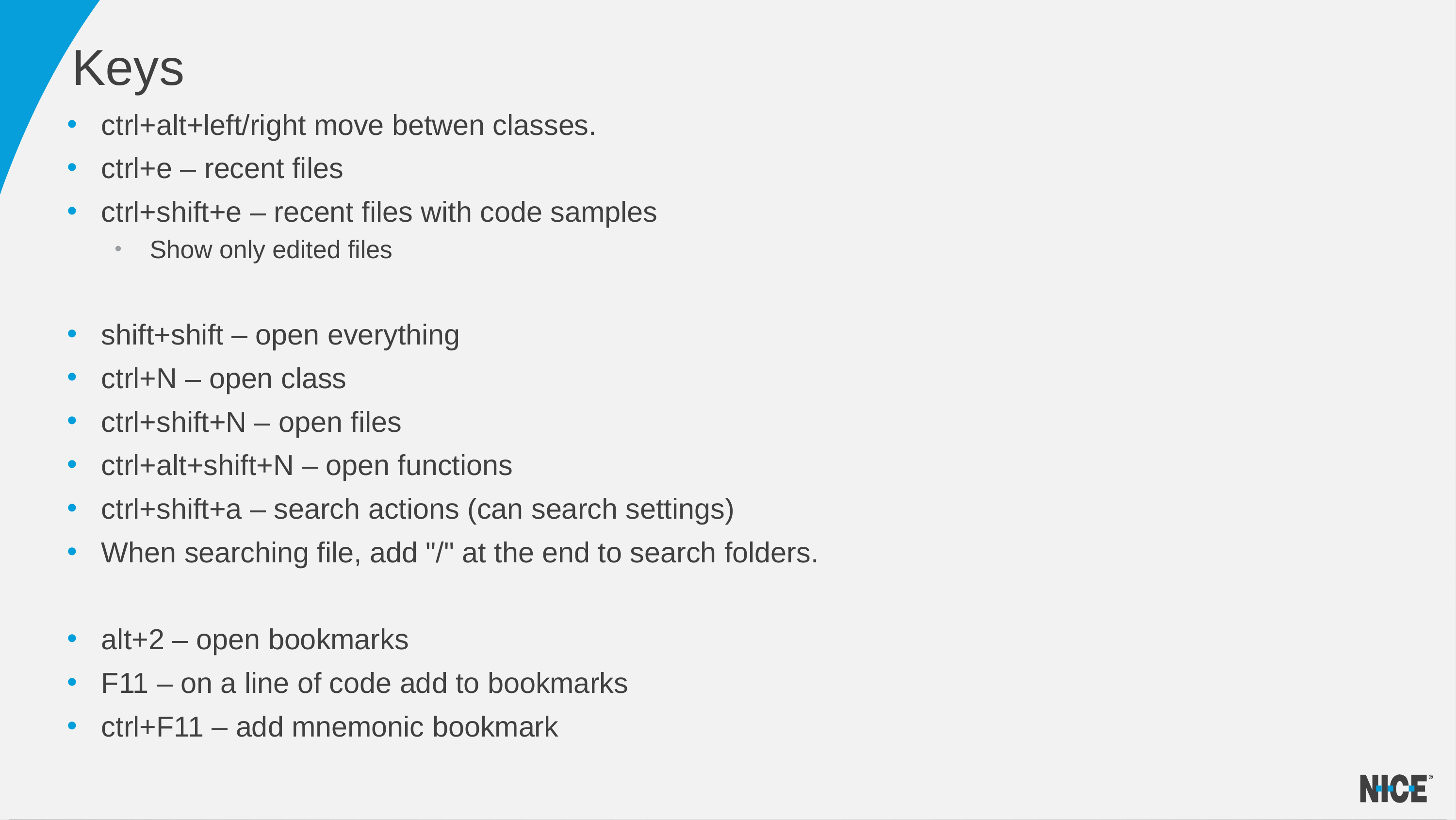

# Keys
ctrl+alt+left/right move betwen classes.
ctrl+e – recent files
ctrl+shift+e – recent files with code samples
Show only edited files

shift+shift – open everything
ctrl+N – open class
ctrl+shift+N – open files
ctrl+alt+shift+N – open functions
ctrl+shift+a – search actions (can search settings)
When searching file, add "/" at the end to search folders.

alt+2 – open bookmarks
F11 – on a line of code add to bookmarks
ctrl+F11 – add mnemonic bookmark